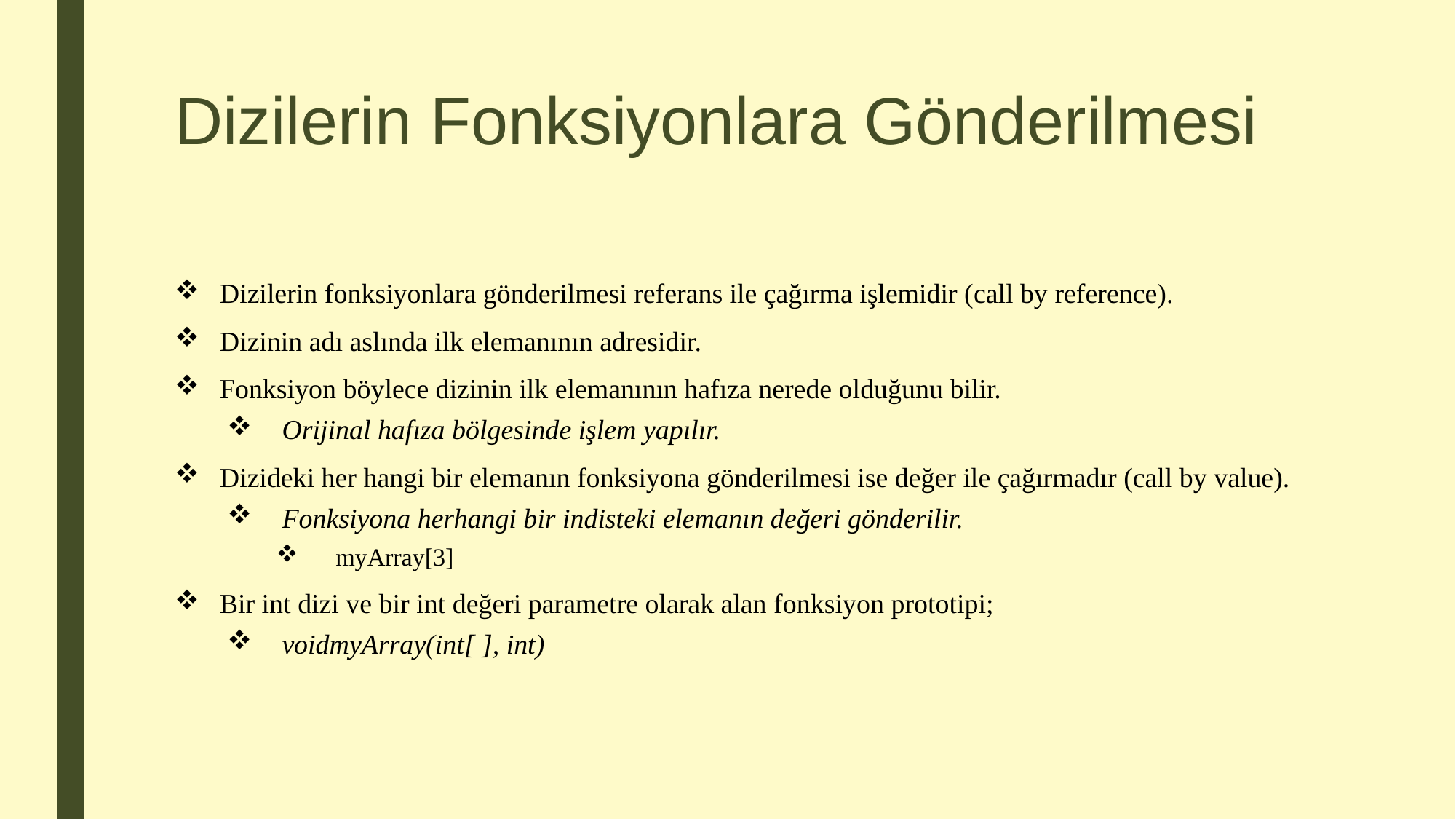

# Dizilerin Fonksiyonlara Gönderilmesi
Dizilerin fonksiyonlara gönderilmesi referans ile çağırma işlemidir (call by reference).
Dizinin adı aslında ilk elemanının adresidir.
Fonksiyon böylece dizinin ilk elemanının hafıza nerede olduğunu bilir.
Orijinal hafıza bölgesinde işlem yapılır.
Dizideki her hangi bir elemanın fonksiyona gönderilmesi ise değer ile çağırmadır (call by value).
Fonksiyona herhangi bir indisteki elemanın değeri gönderilir.
myArray[3]
Bir int dizi ve bir int değeri parametre olarak alan fonksiyon prototipi;
voidmyArray(int[ ], int)